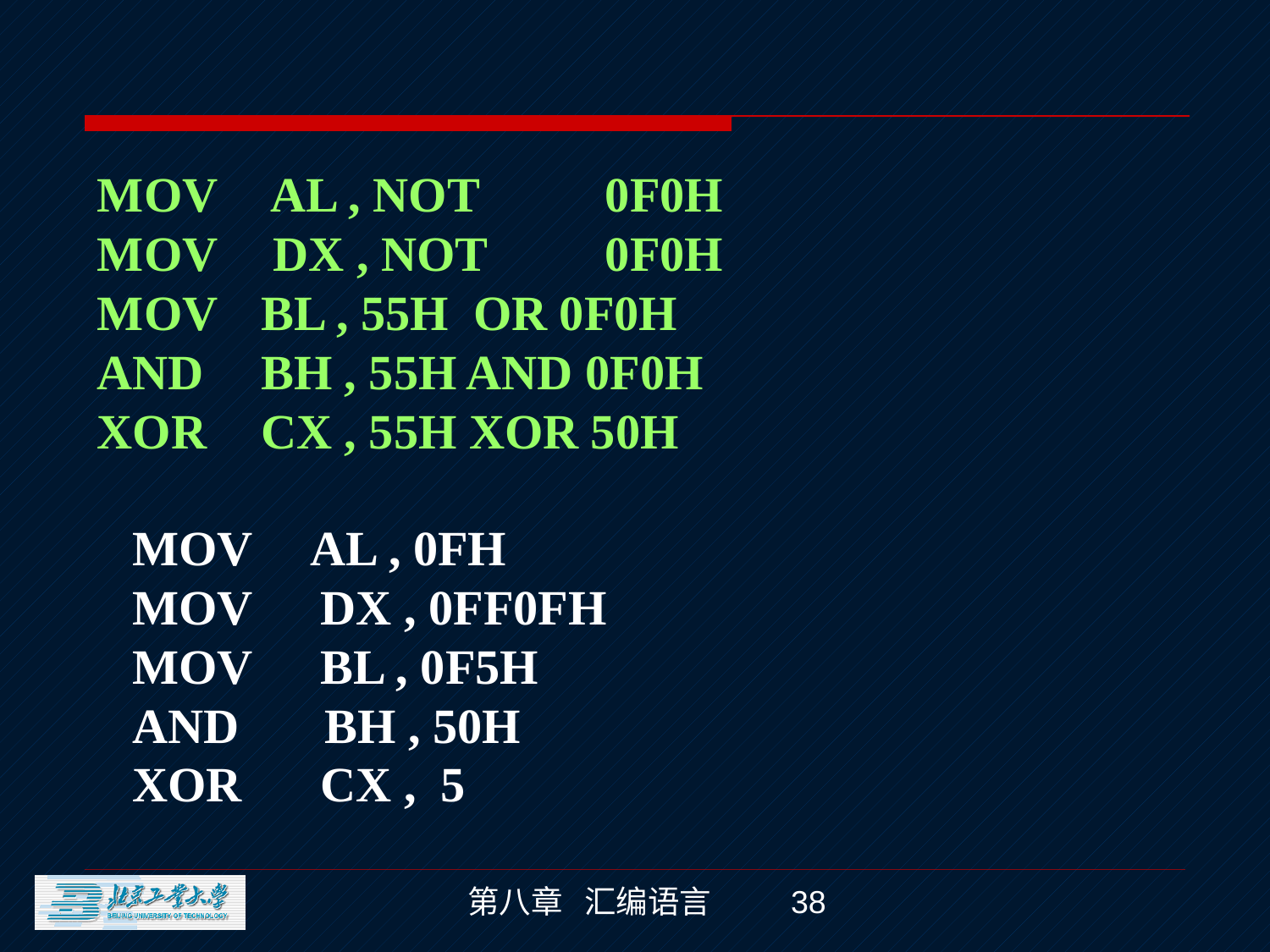

MOV	    AL , NOT	0F0H
MOV	    DX , NOT	0F0H
MOV	   BL , 55H  OR 0F0H
AND	   BH , 55H AND 0F0H
XOR	   CX , 55H XOR 50H
MOV     AL , 0FH
MOV	     DX , 0FF0FH
MOV	     BL , 0F5H
AND       BH , 50H
XOR	     CX ,  5